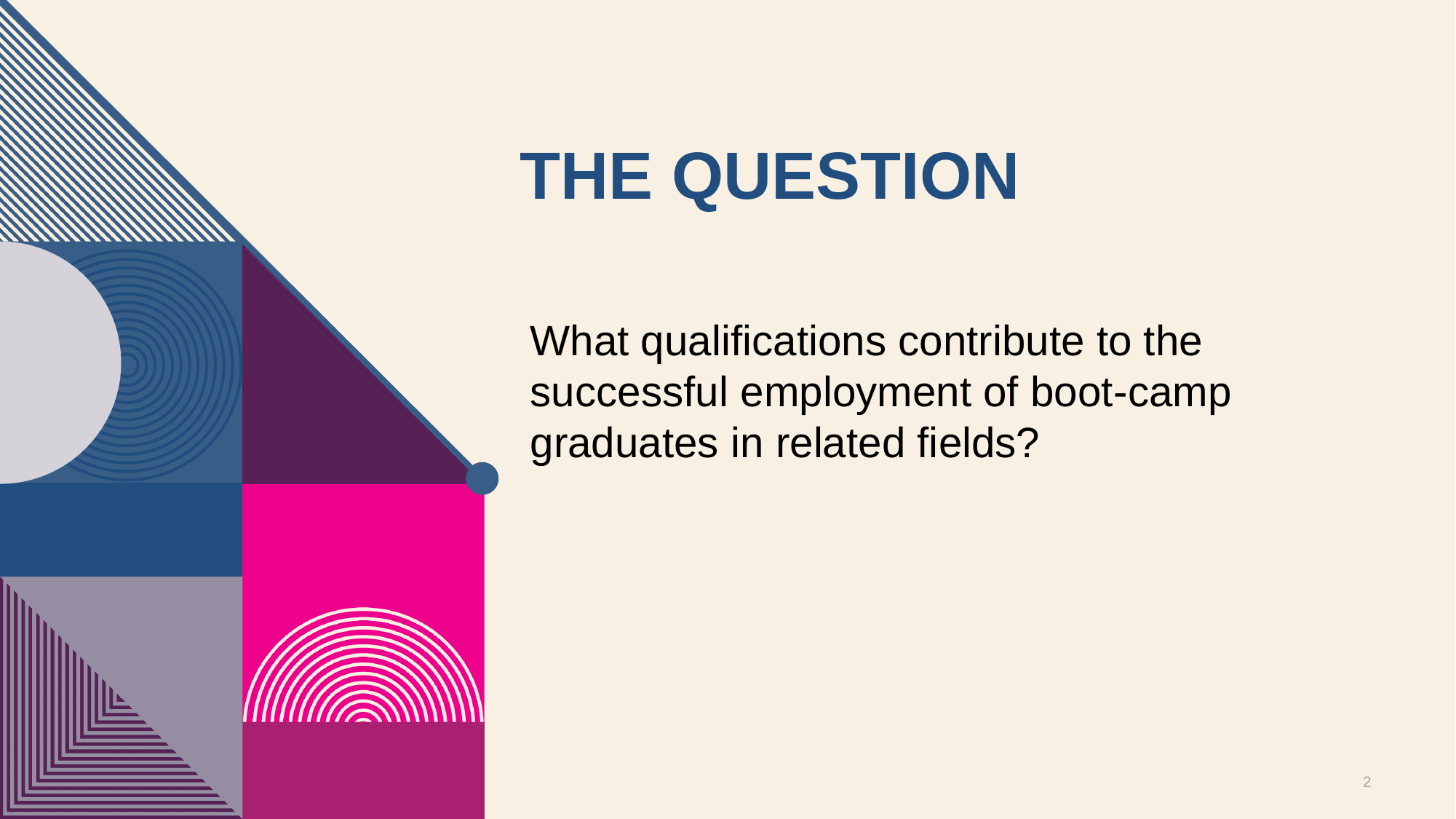

# The question

What qualifications contribute to the successful employment of boot-camp graduates in related fields?

2